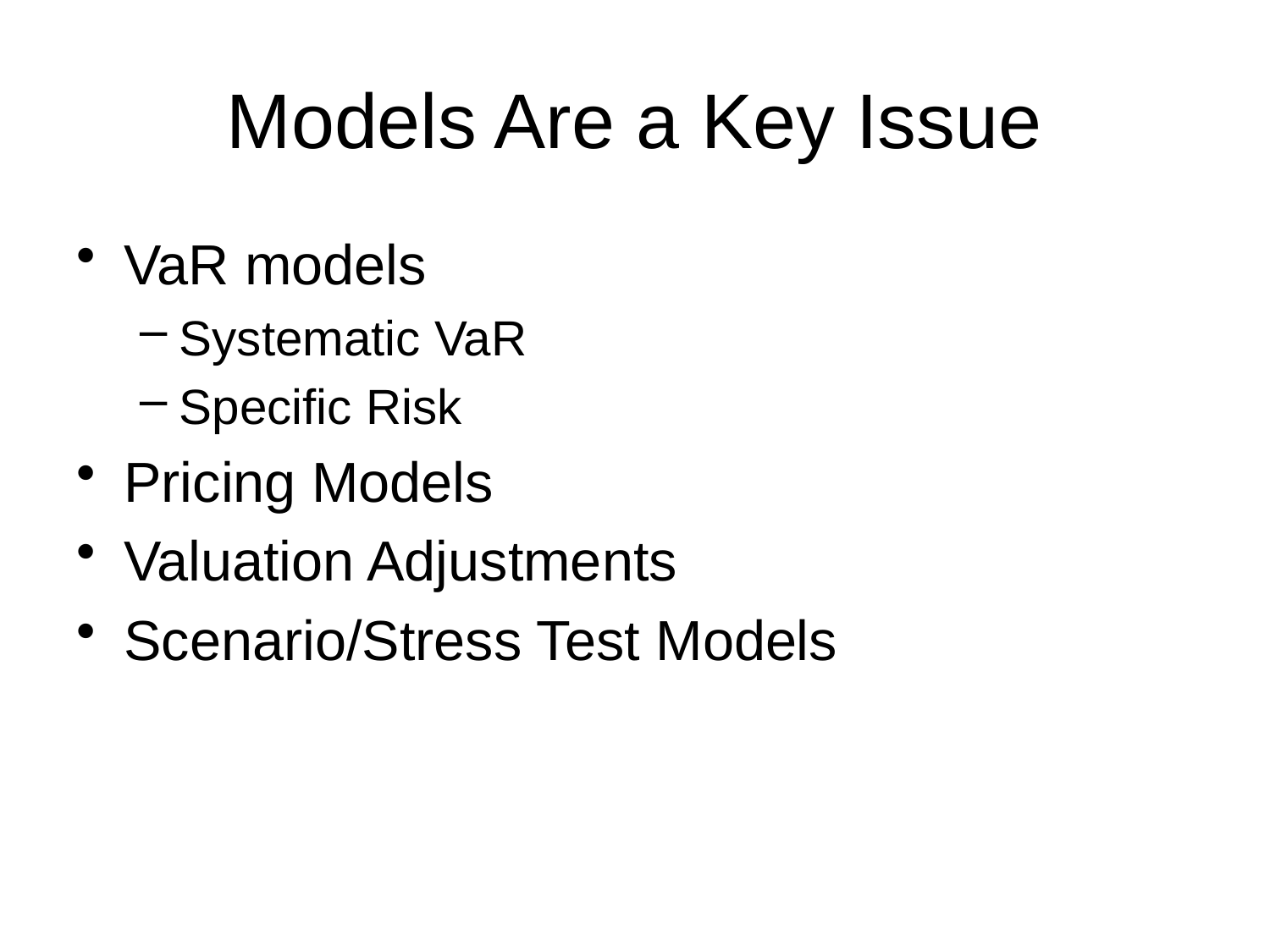

# Models Are a Key Issue
VaR models
Systematic VaR
Specific Risk
Pricing Models
Valuation Adjustments
Scenario/Stress Test Models